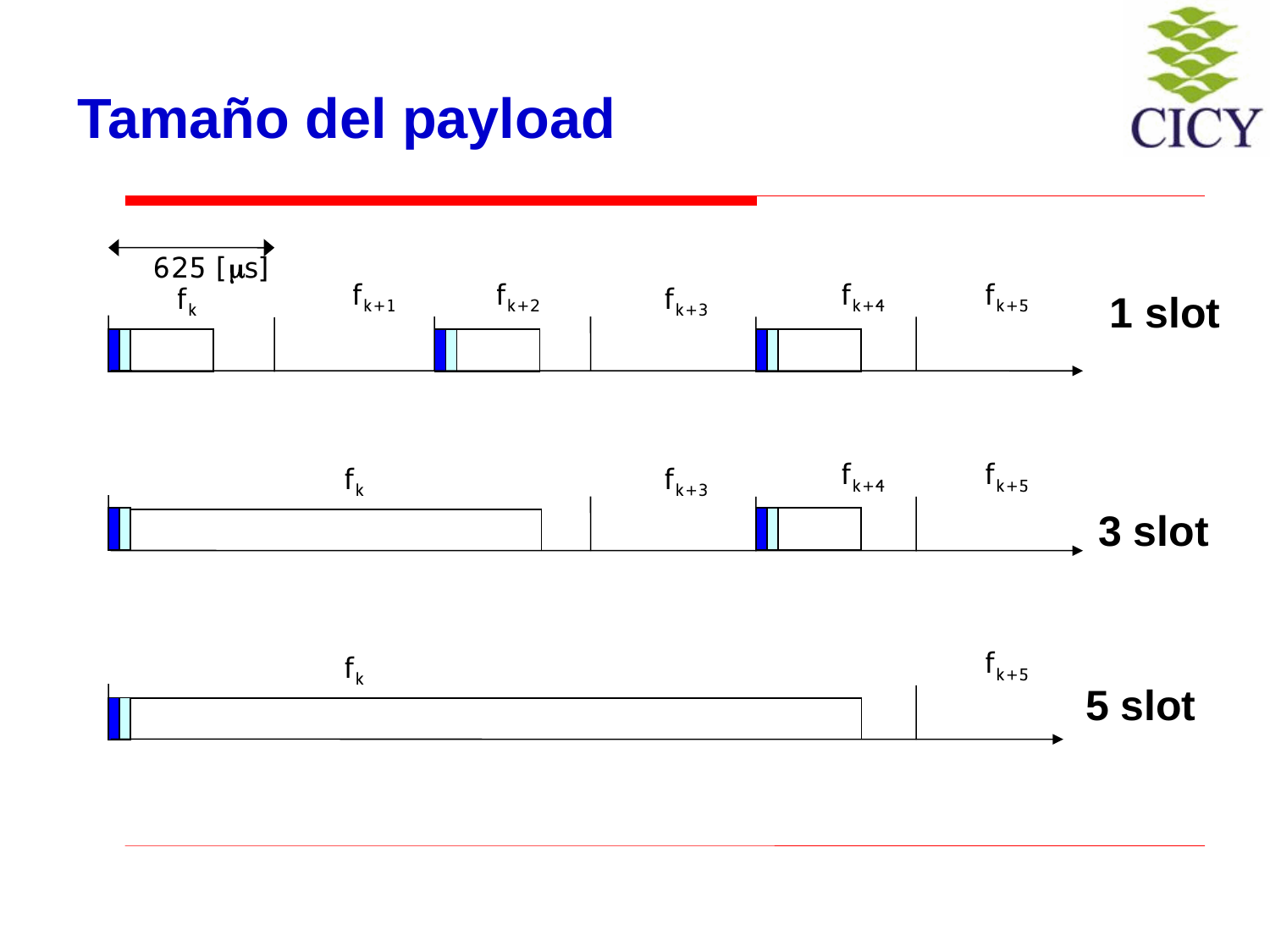

# Tamaño del payload
625 [μs]

fk+1
fk+2
fk+4
fk+5
fk
fk+3

fk+4
fk+5
fk
fk+3

fk+5
fk

1 slot
3 slot
5 slot